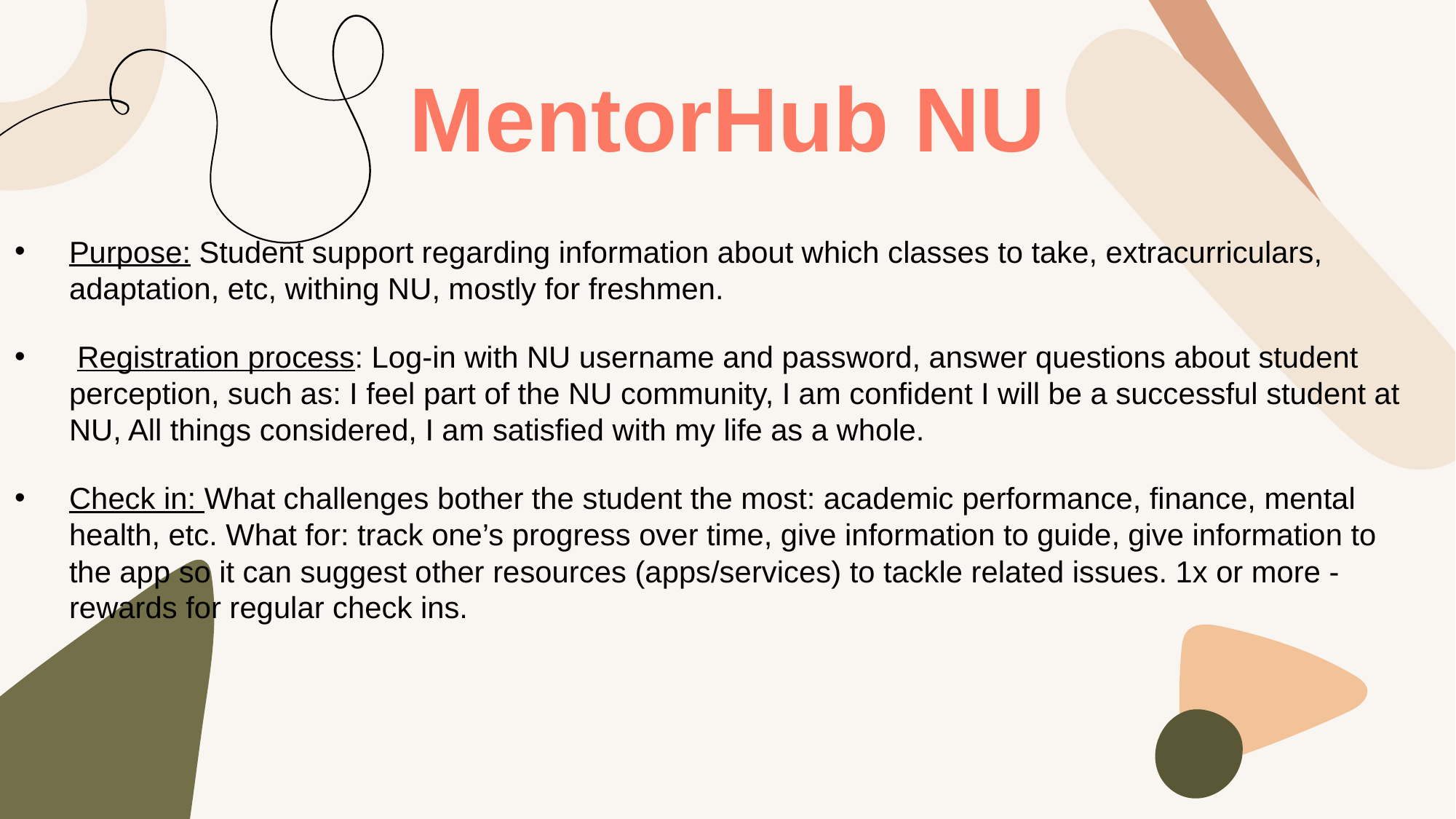

# MentorHub NU
Purpose: Student support regarding information about which classes to take, extracurriculars, adaptation, etc, withing NU, mostly for freshmen.
 Registration process: Log-in with NU username and password, answer questions about student perception, such as: I feel part of the NU community, I am confident I will be a successful student at NU, All things considered, I am satisfied with my life as a whole.
Check in: What challenges bother the student the most: academic performance, finance, mental health, etc. What for: track one’s progress over time, give information to guide, give information to the app so it can suggest other resources (apps/services) to tackle related issues. 1x or more - rewards for regular check ins.